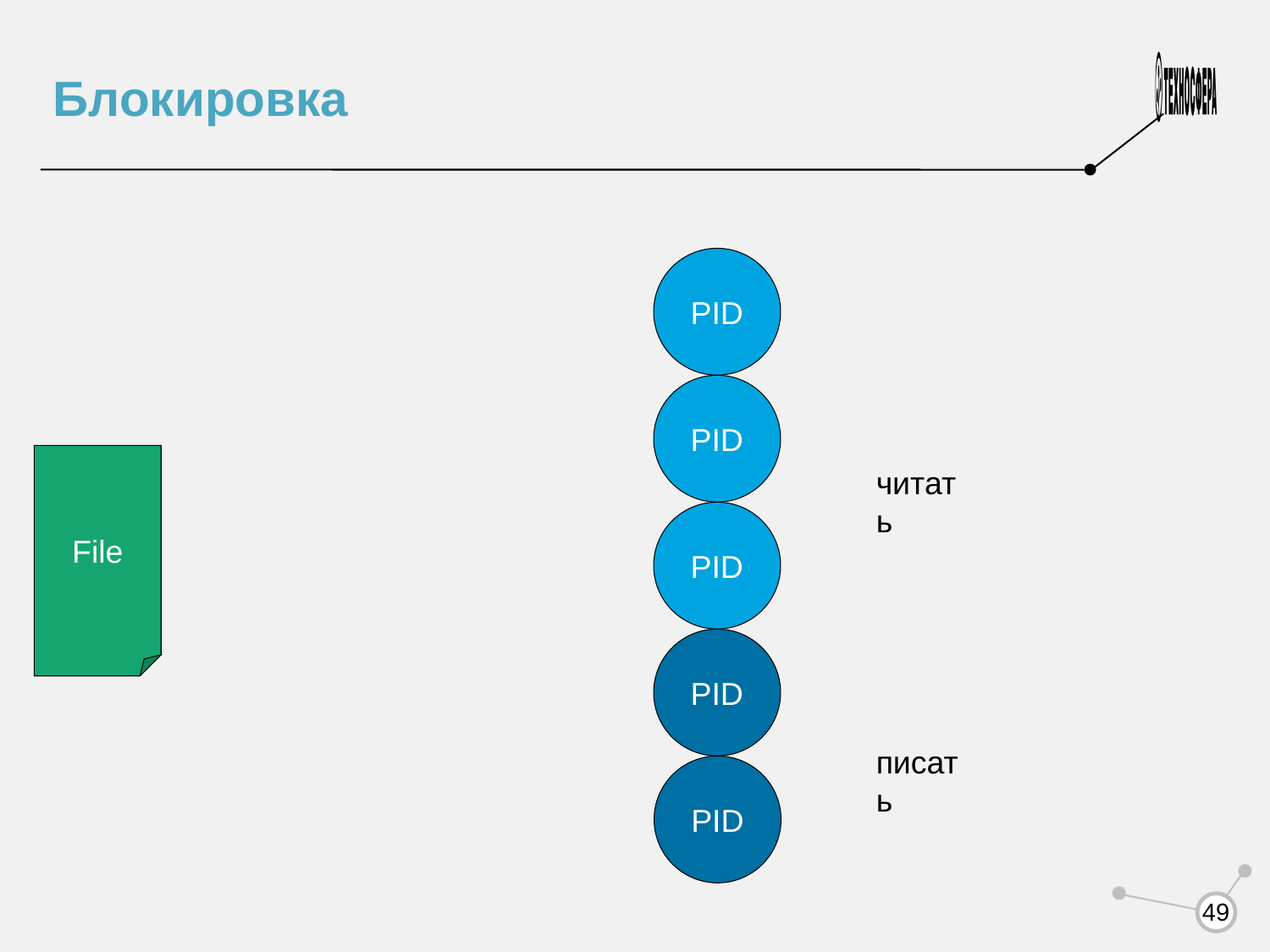

Блокировка
PID
PID
File
читать
PID
PID
писать
PID
49